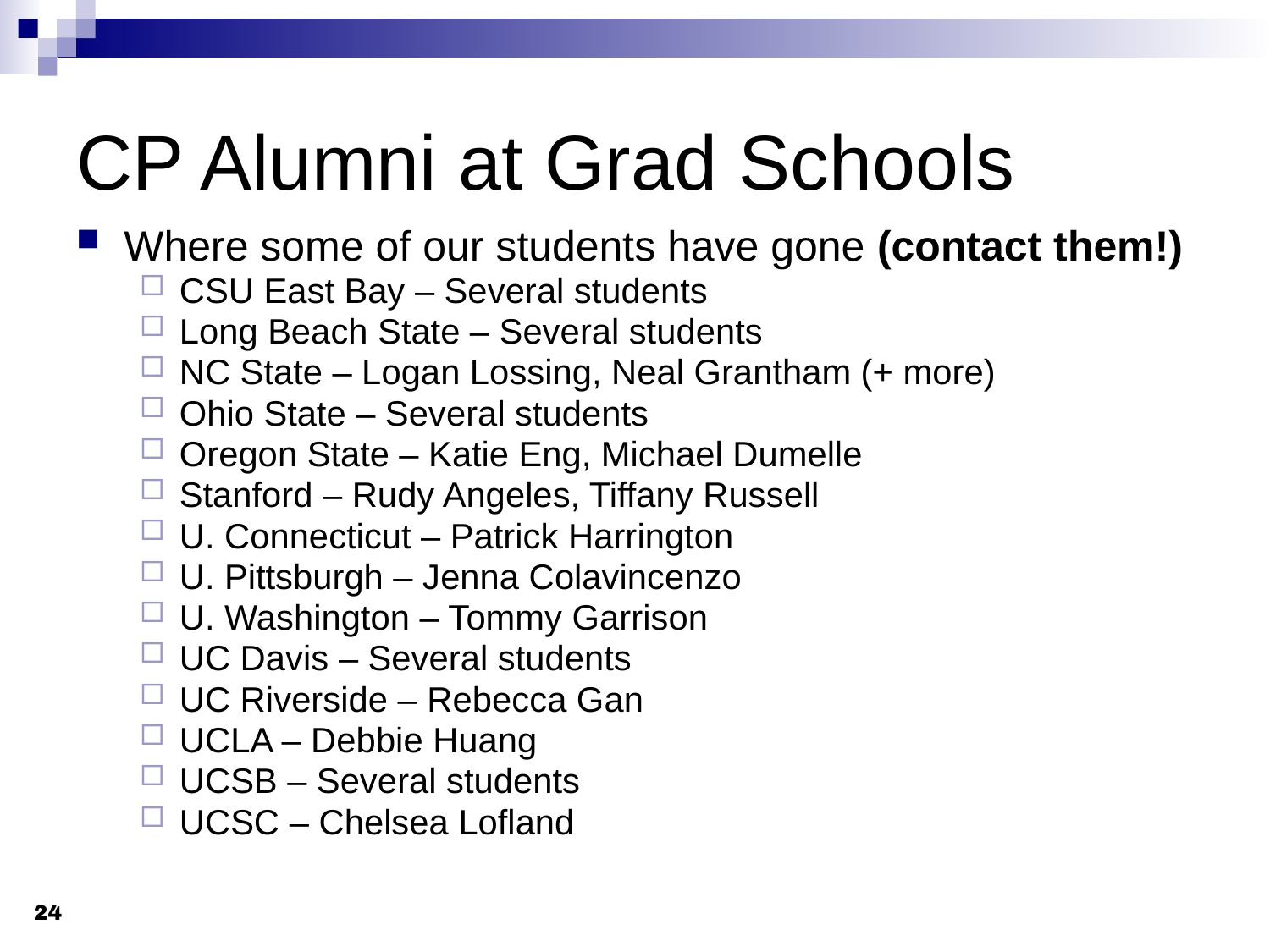

# CP Alumni at Grad Schools
Where some of our students have gone (contact them!)
CSU East Bay – Several students
Long Beach State – Several students
NC State – Logan Lossing, Neal Grantham (+ more)
Ohio State – Several students
Oregon State – Katie Eng, Michael Dumelle
Stanford – Rudy Angeles, Tiffany Russell
U. Connecticut – Patrick Harrington
U. Pittsburgh – Jenna Colavincenzo
U. Washington – Tommy Garrison
UC Davis – Several students
UC Riverside – Rebecca Gan
UCLA – Debbie Huang
UCSB – Several students
UCSC – Chelsea Lofland
24